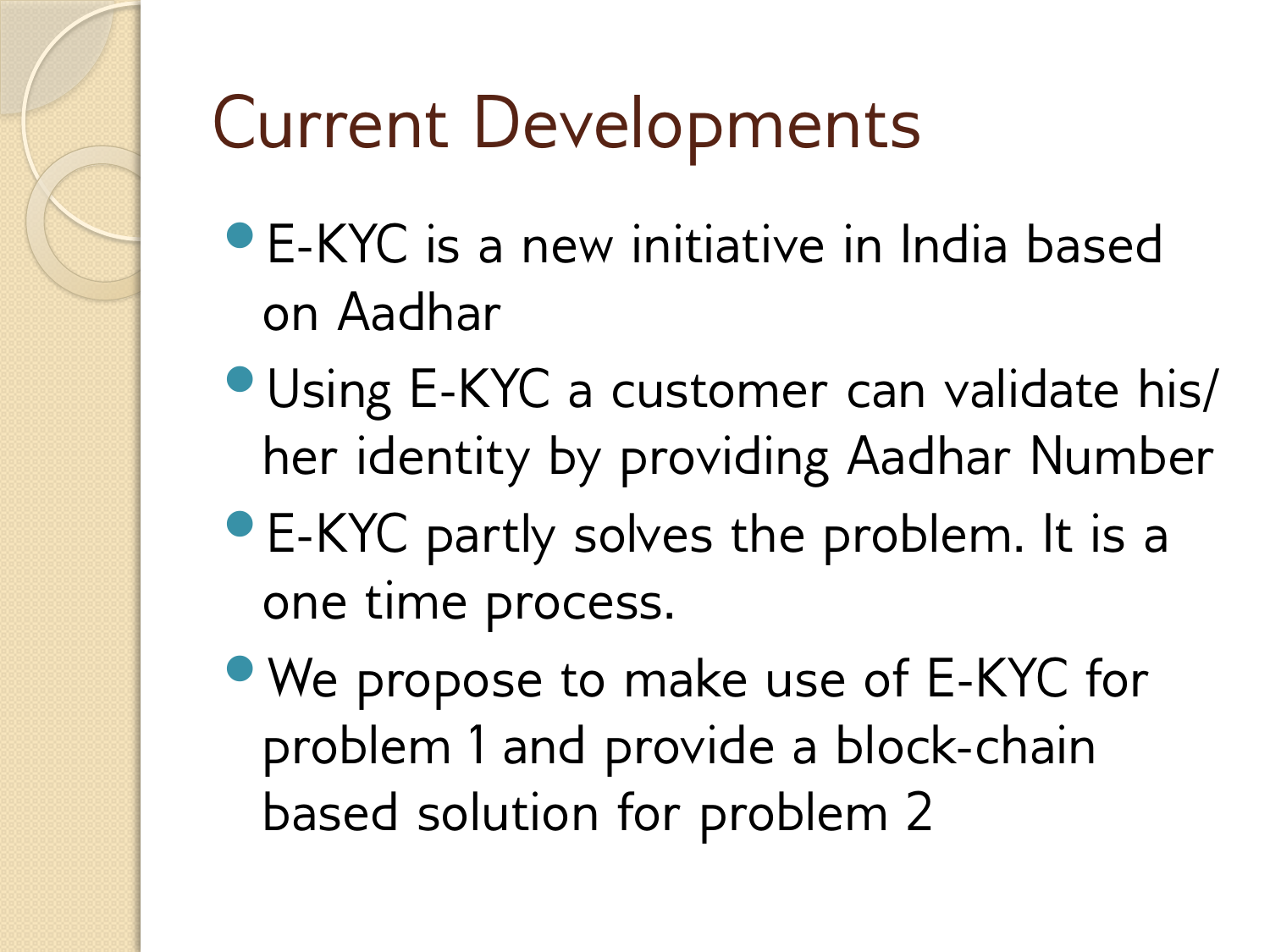

# Current Developments
E-KYC is a new initiative in India based on Aadhar
Using E-KYC a customer can validate his/ her identity by providing Aadhar Number
E-KYC partly solves the problem. It is a one time process.
We propose to make use of E-KYC for problem 1 and provide a block-chain based solution for problem 2